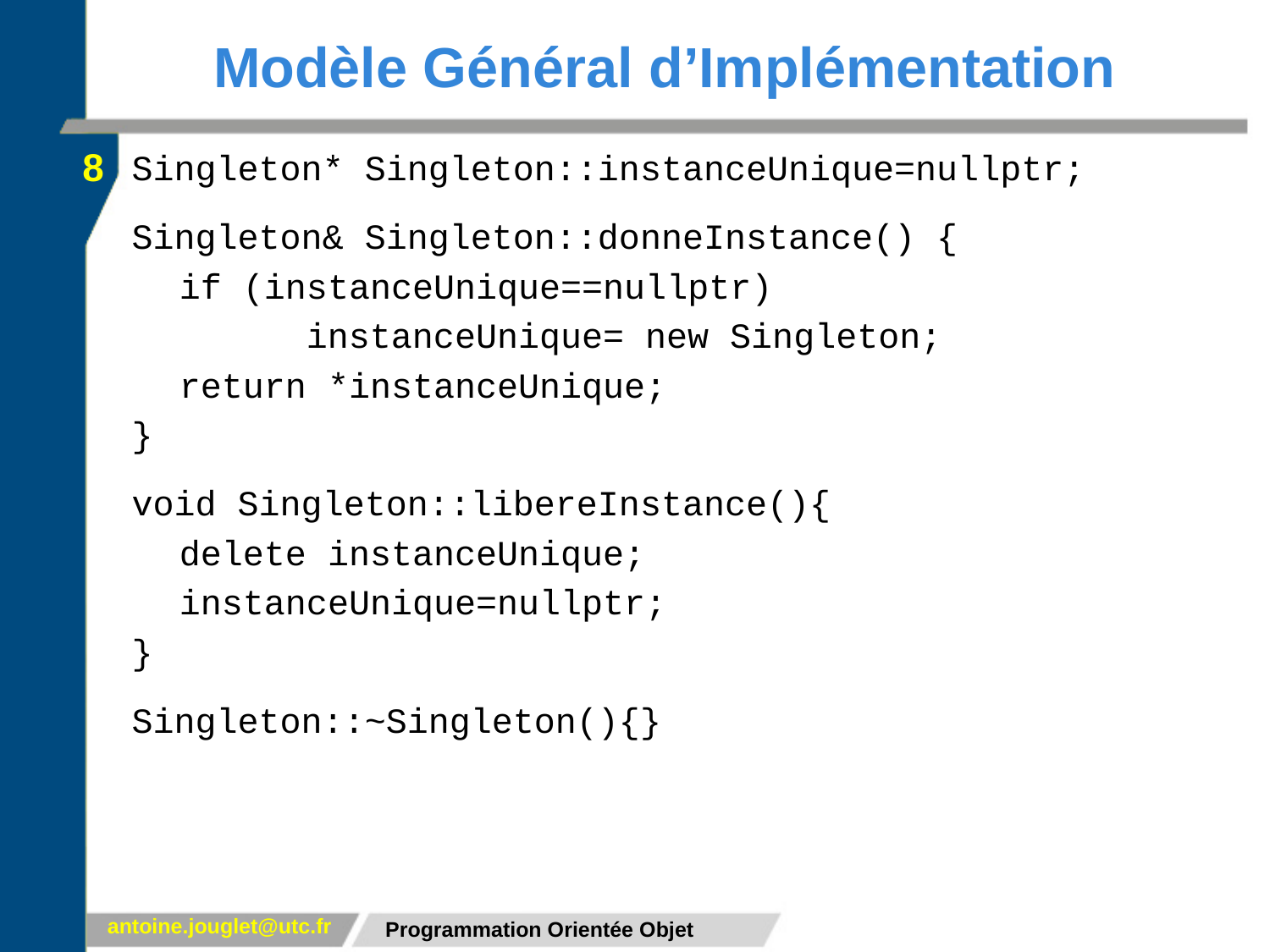

# Modèle Général d’Implémentation
8
Singleton* Singleton::instanceUnique=nullptr;

Singleton& Singleton::donneInstance() {
	if (instanceUnique==nullptr)
		instanceUnique= new Singleton;
	return *instanceUnique;
}

void Singleton::libereInstance(){
	delete instanceUnique;
	instanceUnique=nullptr;
}

Singleton::~Singleton(){}